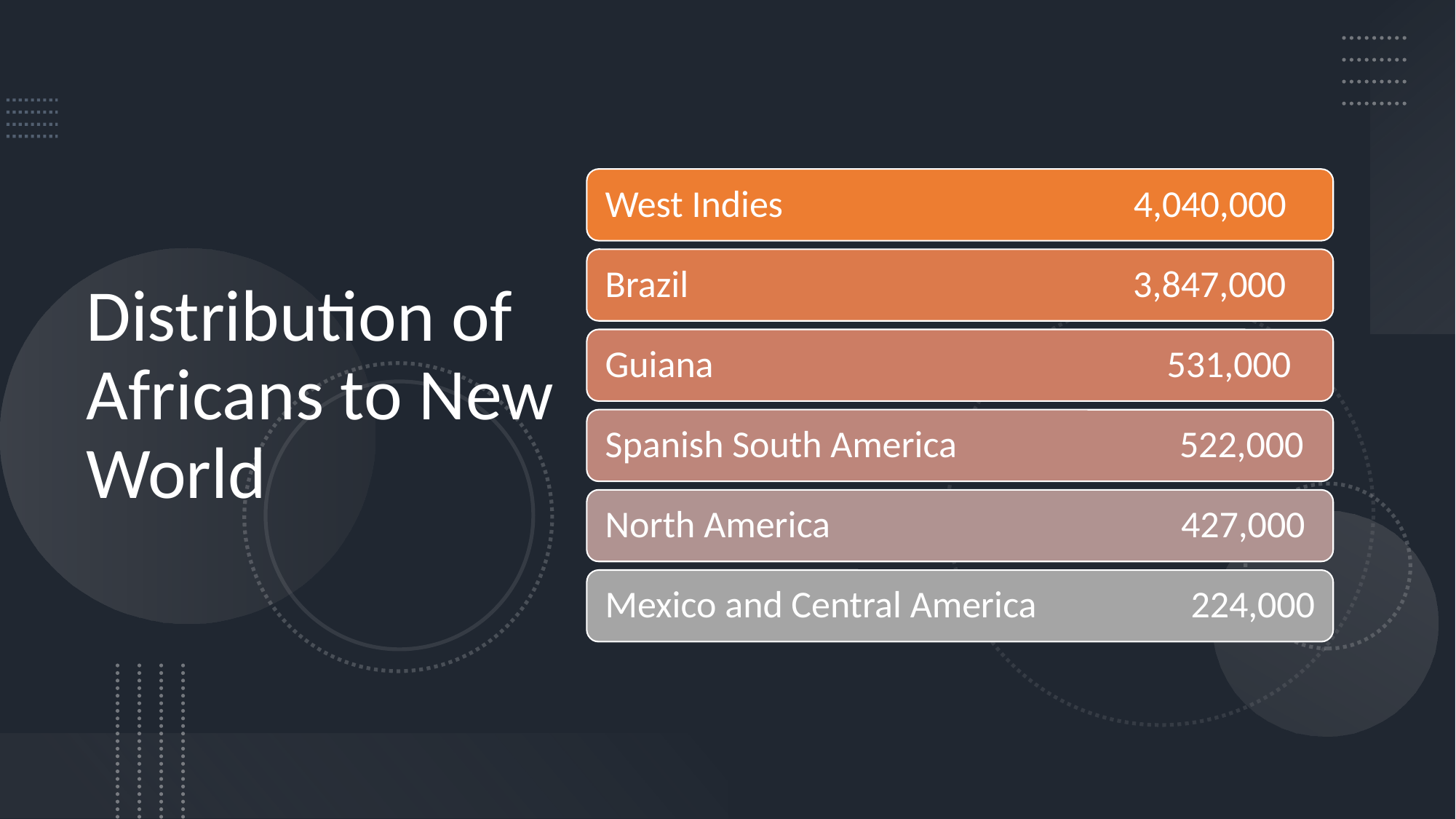

# Distribution of Africans to New World
West Indies                                         4,040,000
Brazil                                                    3,847,000
Guiana                                                     531,000
Spanish South America                          522,000
North America                                         427,000
Mexico and Central America                  224,000